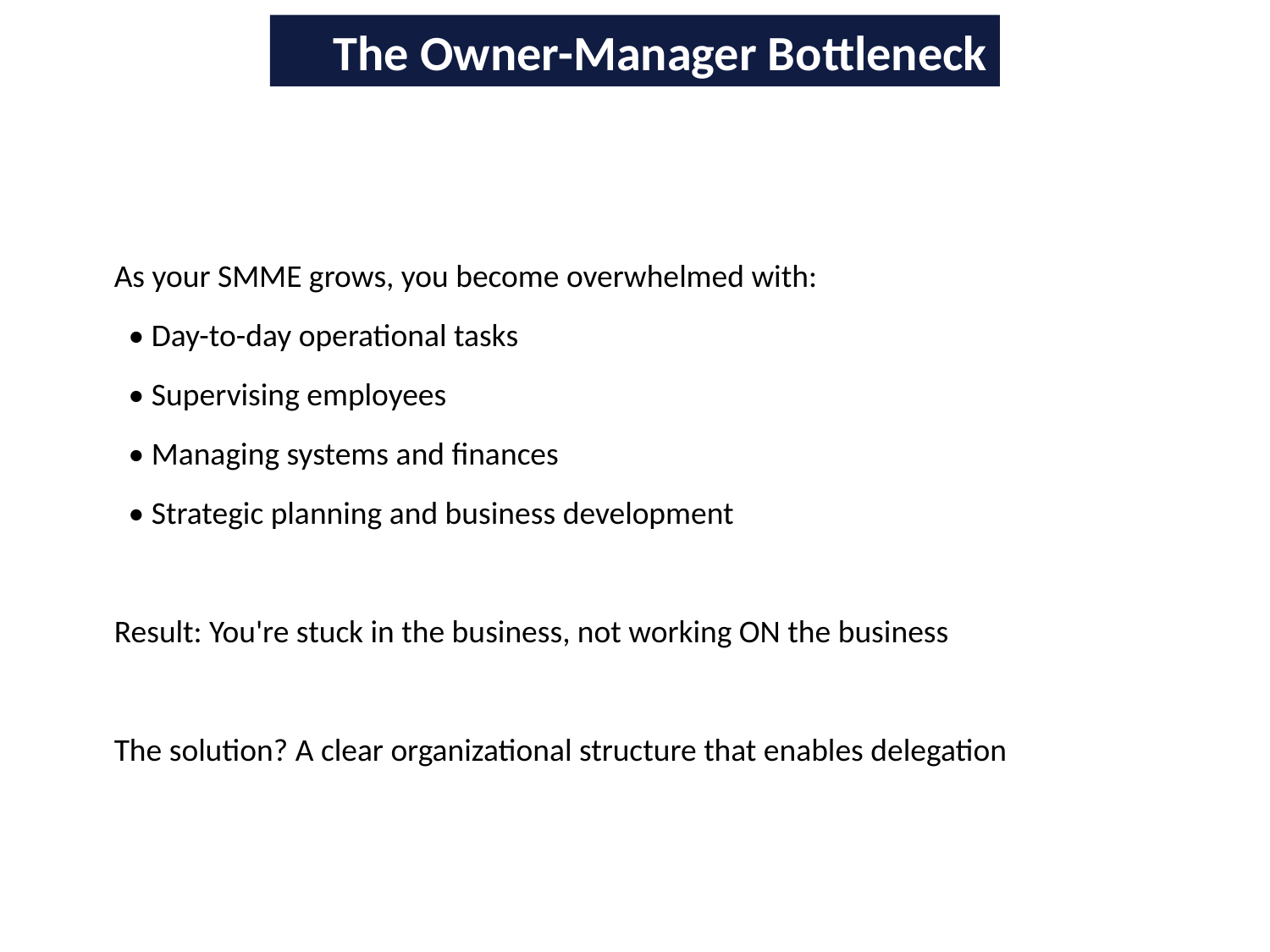

The Owner-Manager Bottleneck

As your SMME grows, you become overwhelmed with:
  • Day-to-day operational tasks
  • Supervising employees
  • Managing systems and finances
  • Strategic planning and business development

Result: You're stuck in the business, not working ON the business

The solution? A clear organizational structure that enables delegation